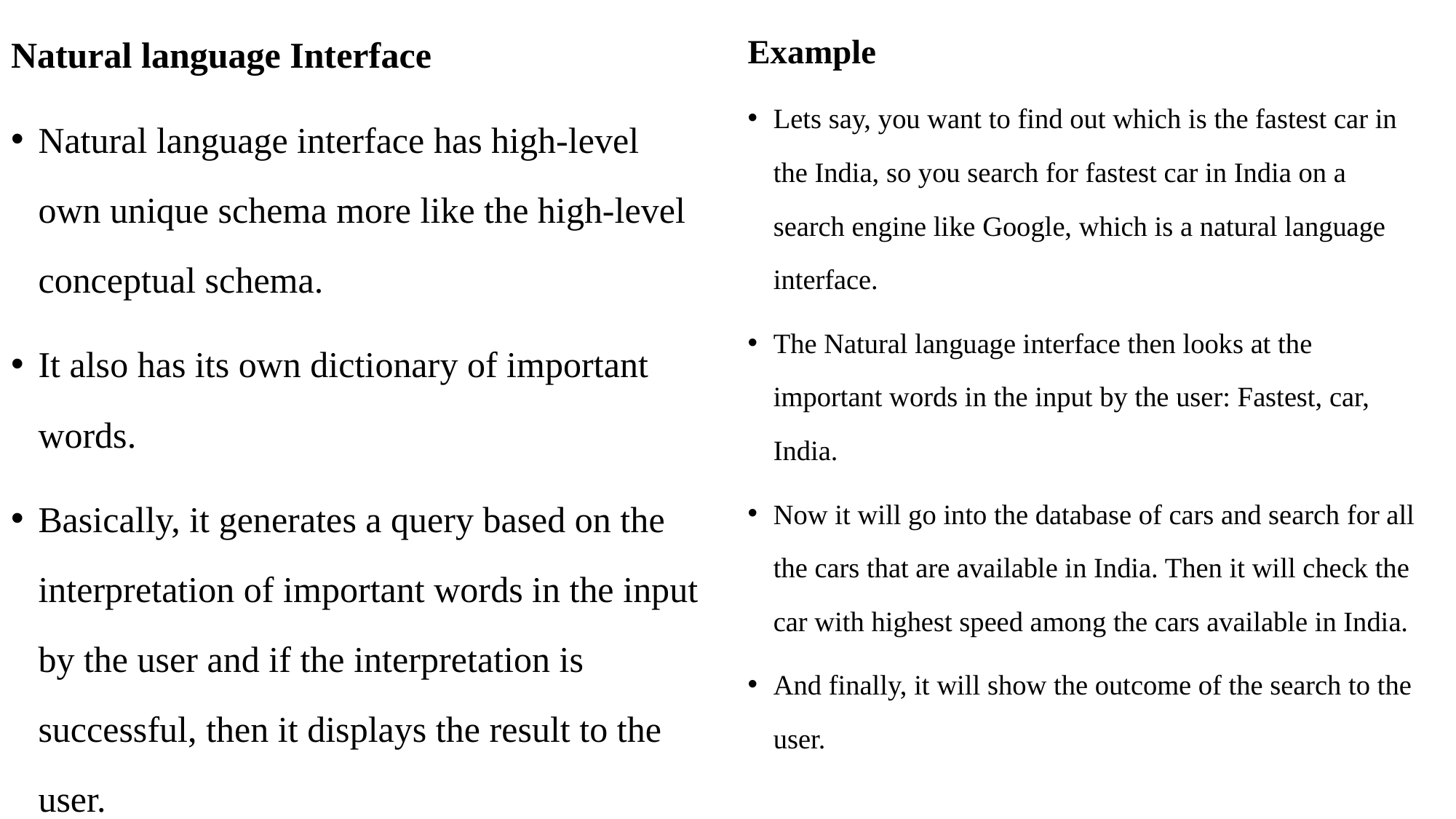

Natural language Interface
Natural language interface has high-level own unique schema more like the high-level conceptual schema.
It also has its own dictionary of important words.
Basically, it generates a query based on the interpretation of important words in the input by the user and if the interpretation is successful, then it displays the result to the user.
Example
Lets say, you want to find out which is the fastest car in the India, so you search for fastest car in India on a search engine like Google, which is a natural language interface.
The Natural language interface then looks at the important words in the input by the user: Fastest, car, India.
Now it will go into the database of cars and search for all the cars that are available in India. Then it will check the car with highest speed among the cars available in India.
And finally, it will show the outcome of the search to the user.